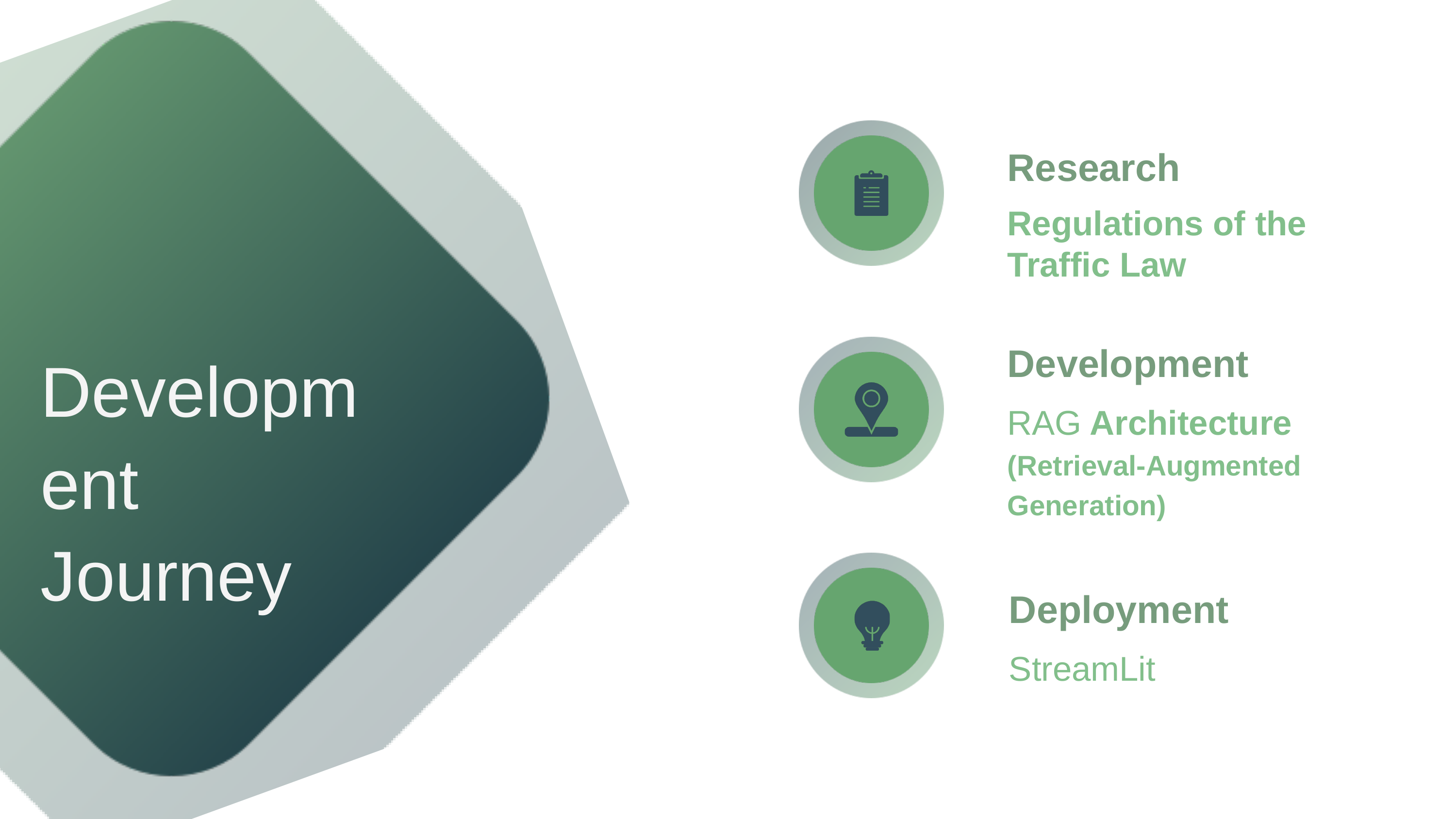

Research
Regulations of the Traffic Law

Development
RAG Architecture
(Retrieval-Augmented Generation)
Development  Journey

Deployment
StreamLit